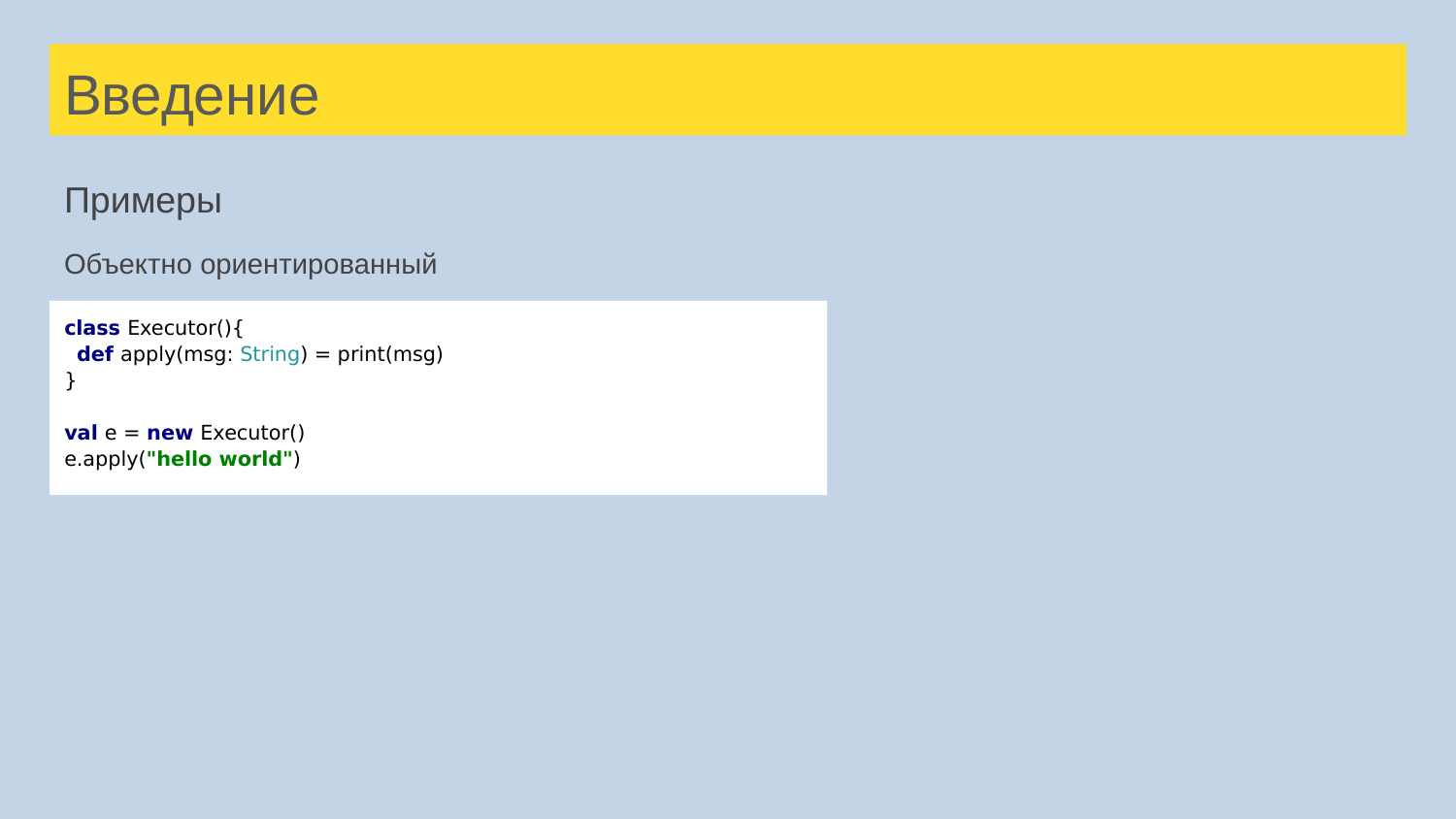

# Введение
Примеры

Объектно ориентированный
class Executor(){
  def apply(msg: String) = print(msg)
}

val e = new Executor()
e.apply("hello world")